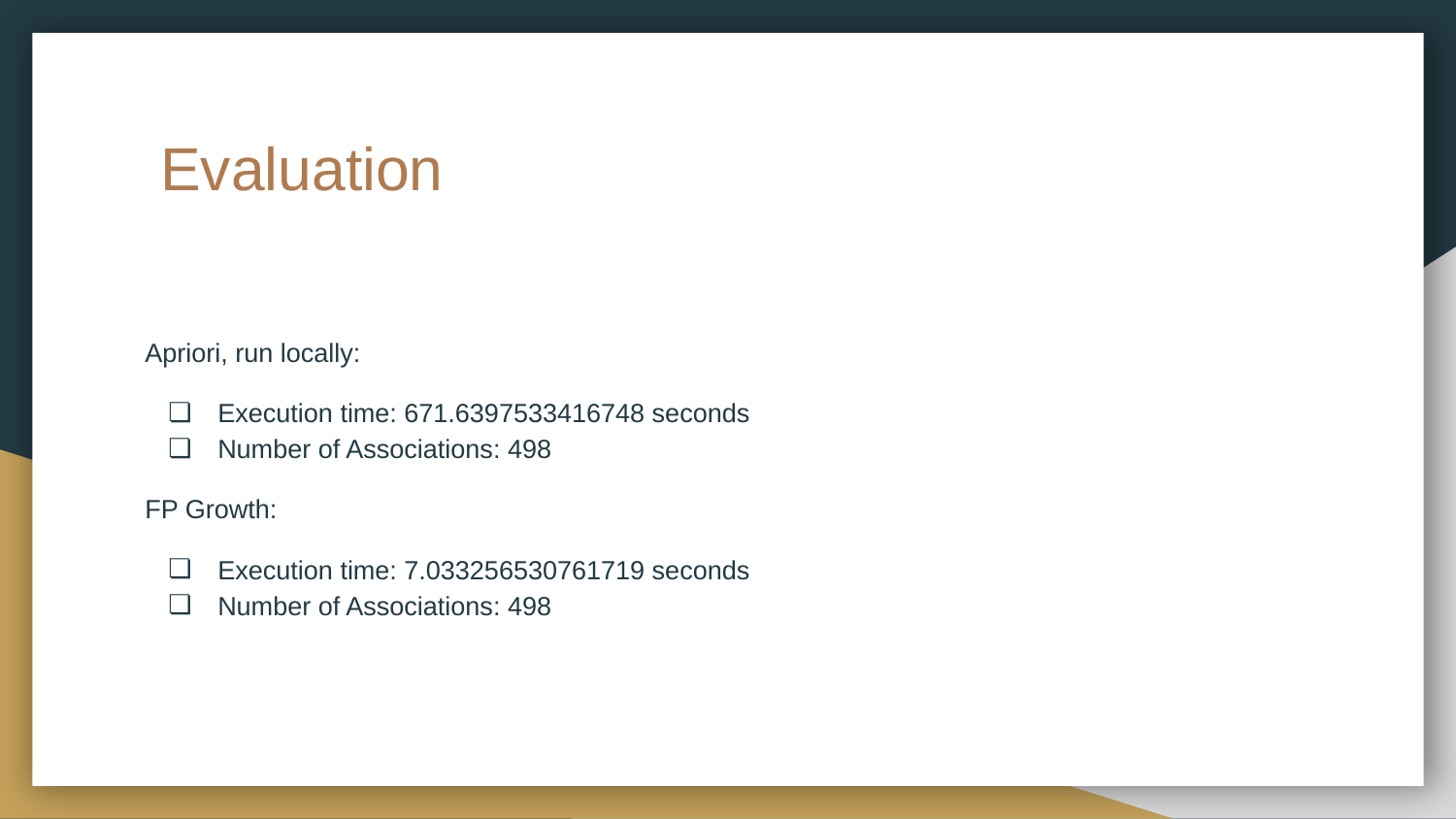

# Evaluation
Apriori, run locally:
Execution time: 671.6397533416748 seconds
Number of Associations: 498
FP Growth:
Execution time: 7.033256530761719 seconds
Number of Associations: 498